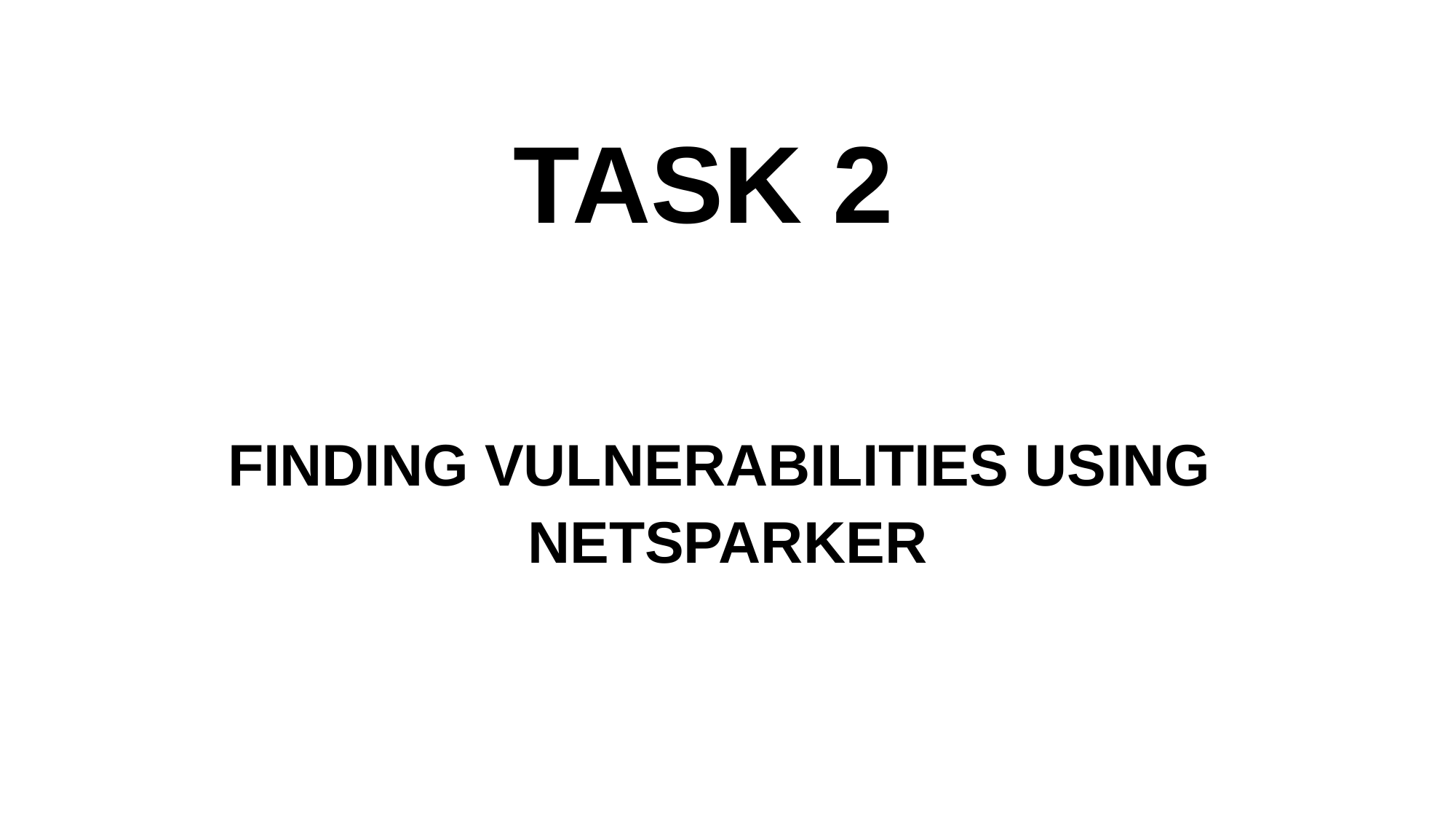

# TASK 2
FINDING VULNERABILITIES USING
NETSPARKER